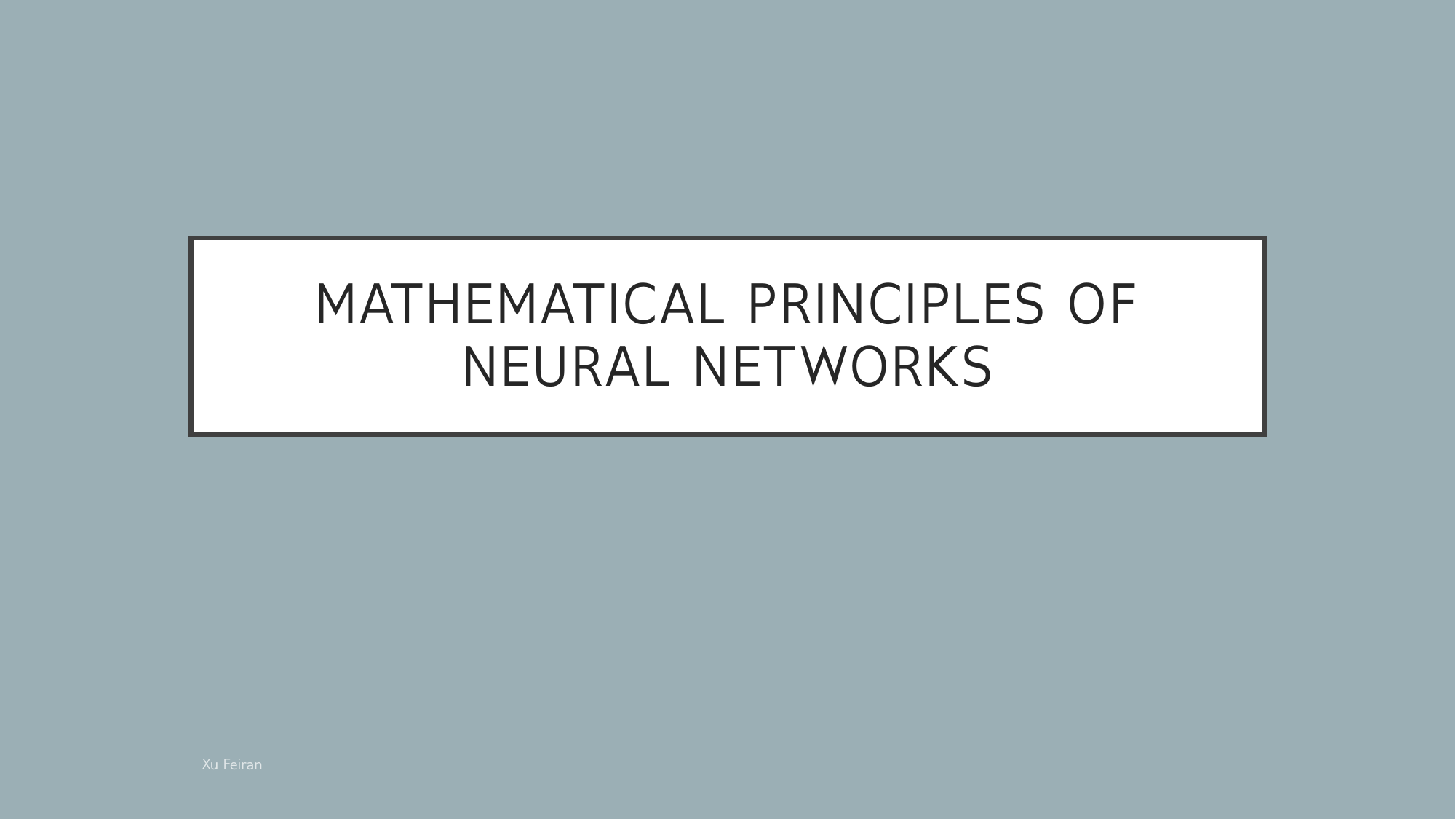

# Mathematical principles of neural networks
Xu Feiran